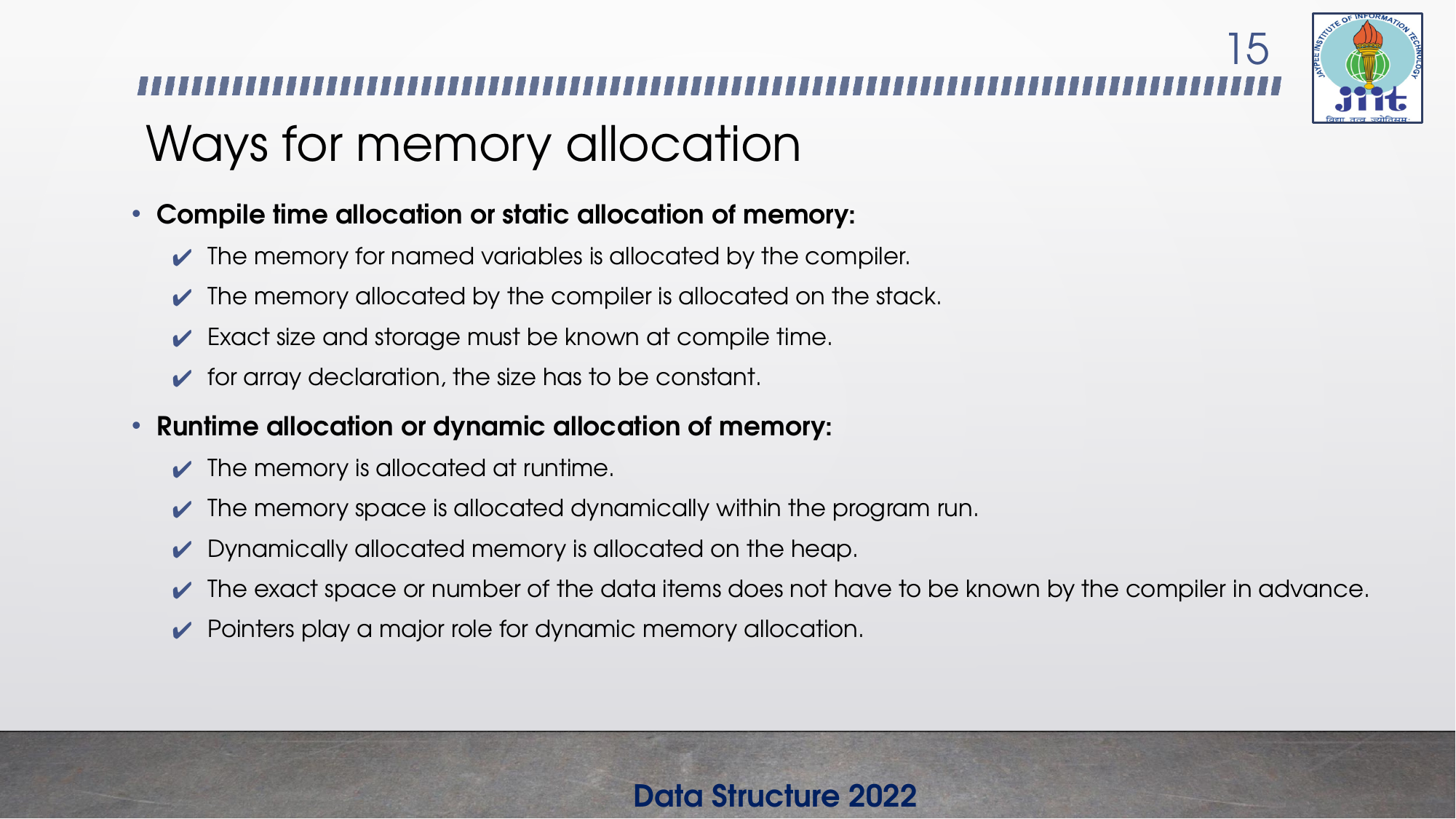

15
# Ways for memory allocation
Compile time allocation or static allocation of memory:
The memory for named variables is allocated by the compiler.
The memory allocated by the compiler is allocated on the stack.
Exact size and storage must be known at compile time.
for array declaration, the size has to be constant.
Runtime allocation or dynamic allocation of memory:
The memory is allocated at runtime.
The memory space is allocated dynamically within the program run.
Dynamically allocated memory is allocated on the heap.
The exact space or number of the data items does not have to be known by the compiler in advance.
Pointers play a major role for dynamic memory allocation.